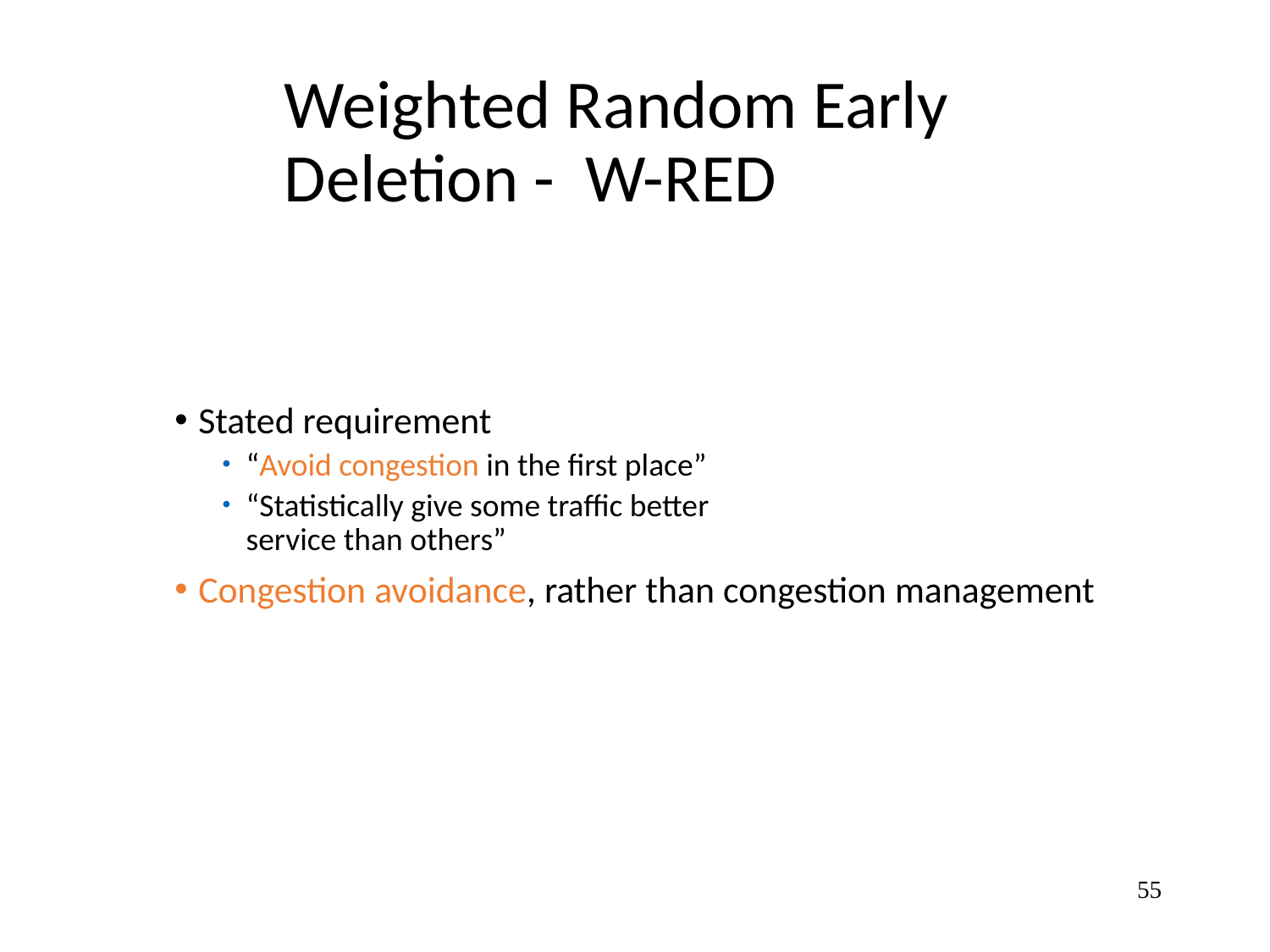

# Weighted Random Early Deletion -  W-RED
Stated requirement
“Avoid congestion in the first place”
“Statistically give some traffic better
service than others”
Congestion avoidance, rather than congestion management
55